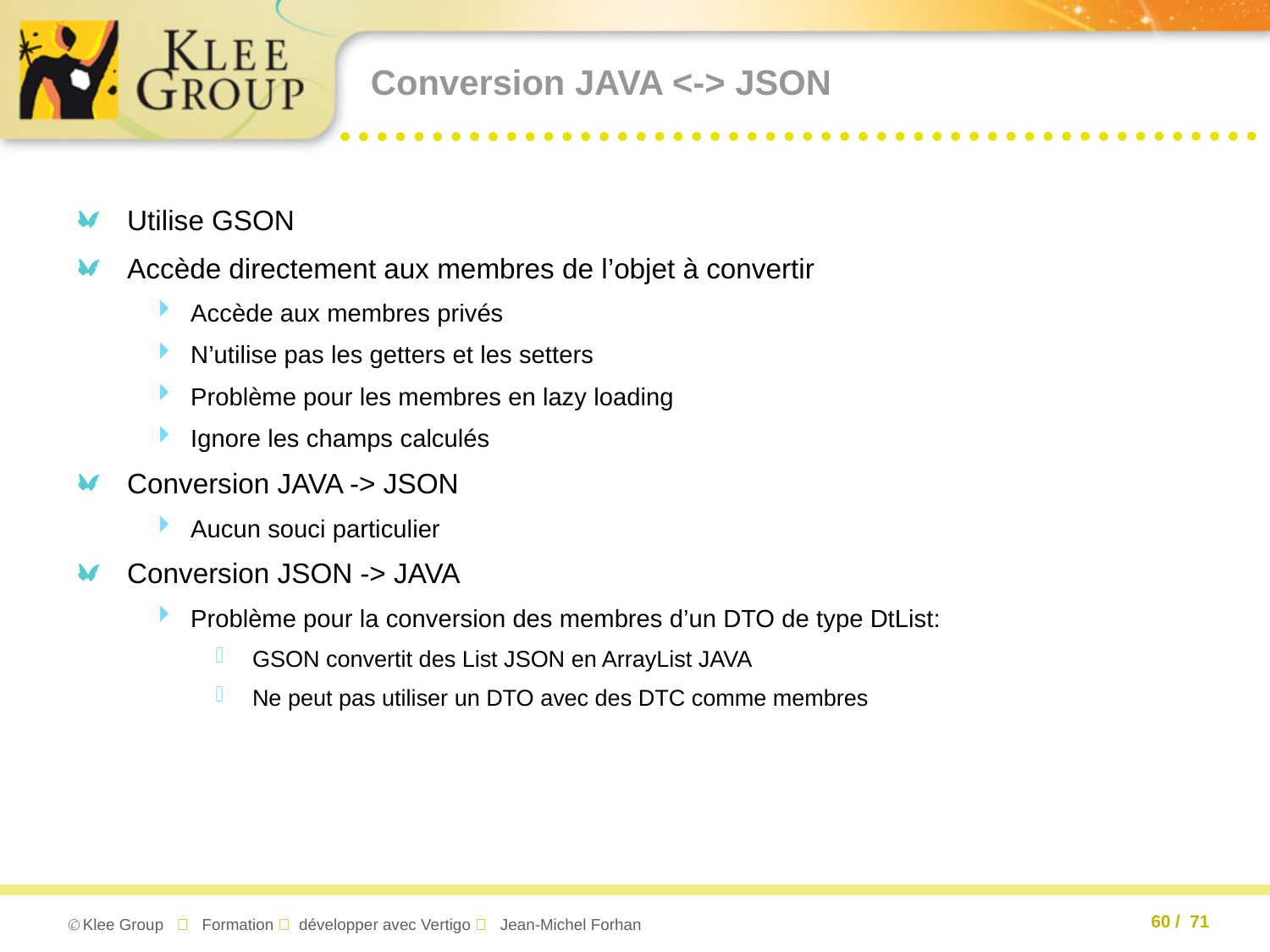

# Conversion JAVA <-> JSON
Utilise GSON
Accède directement aux membres de l’objet à convertir
Accède aux membres privés
N’utilise pas les getters et les setters
Problème pour les membres en lazy loading
Ignore les champs calculés
Conversion JAVA -> JSON
Aucun souci particulier
Conversion JSON -> JAVA
Problème pour la conversion des membres d’un DTO de type DtList:
GSON convertit des List JSON en ArrayList JAVA
Ne peut pas utiliser un DTO avec des DTC comme membres